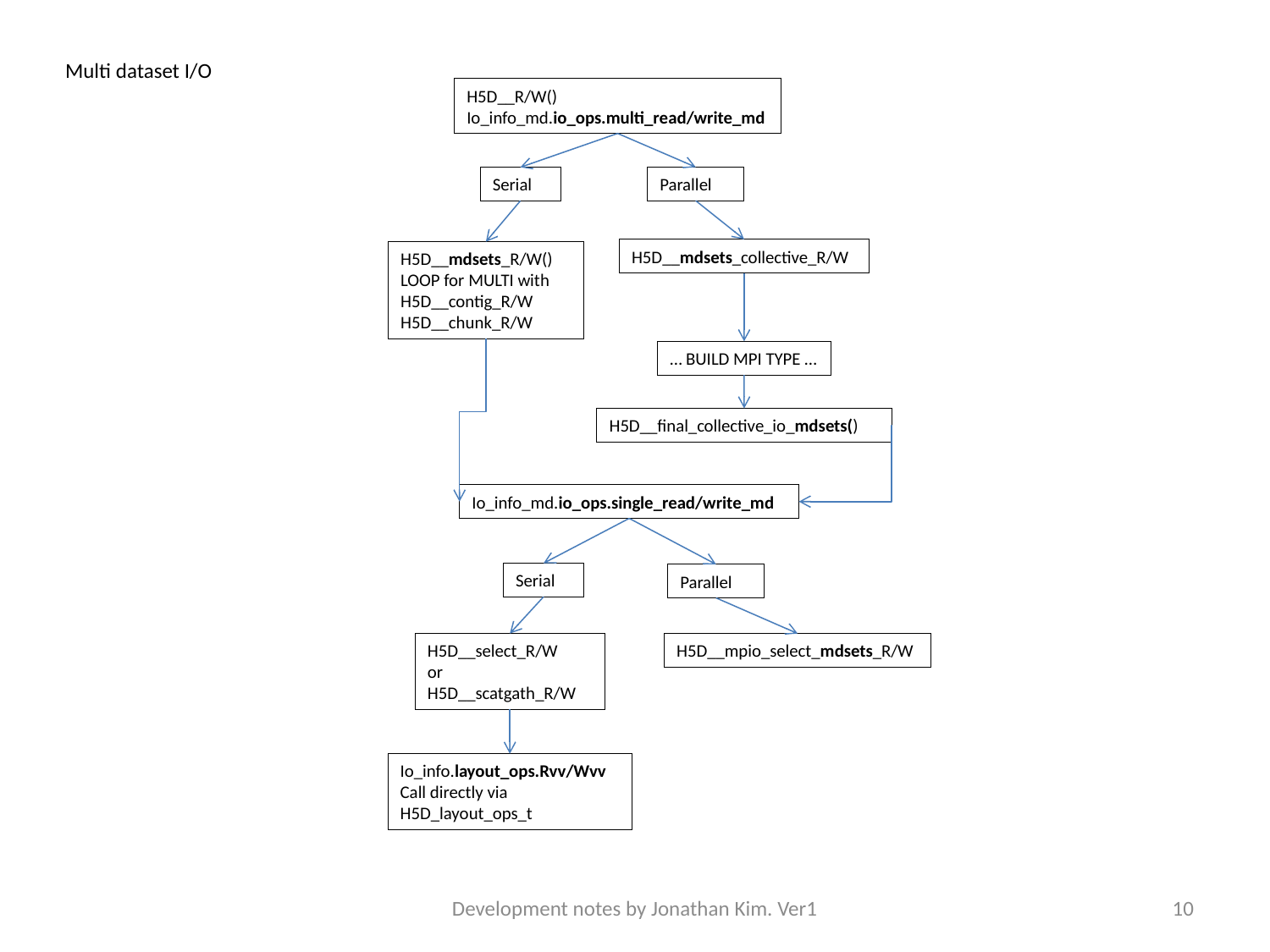

Multi dataset I/O
H5D__R/W()
Io_info_md.io_ops.multi_read/write_md
Parallel
Serial
H5D__mdsets_collective_R/W
H5D__mdsets_R/W()
LOOP for MULTI with H5D__contig_R/W
H5D__chunk_R/W
… BUILD MPI TYPE …
H5D__final_collective_io_mdsets()
Io_info_md.io_ops.single_read/write_md
Serial
Parallel
H5D__select_R/W
or
H5D__scatgath_R/W
H5D__mpio_select_mdsets_R/W
Io_info.layout_ops.Rvv/Wvv
Call directly via H5D_layout_ops_t
Development notes by Jonathan Kim. Ver1
10